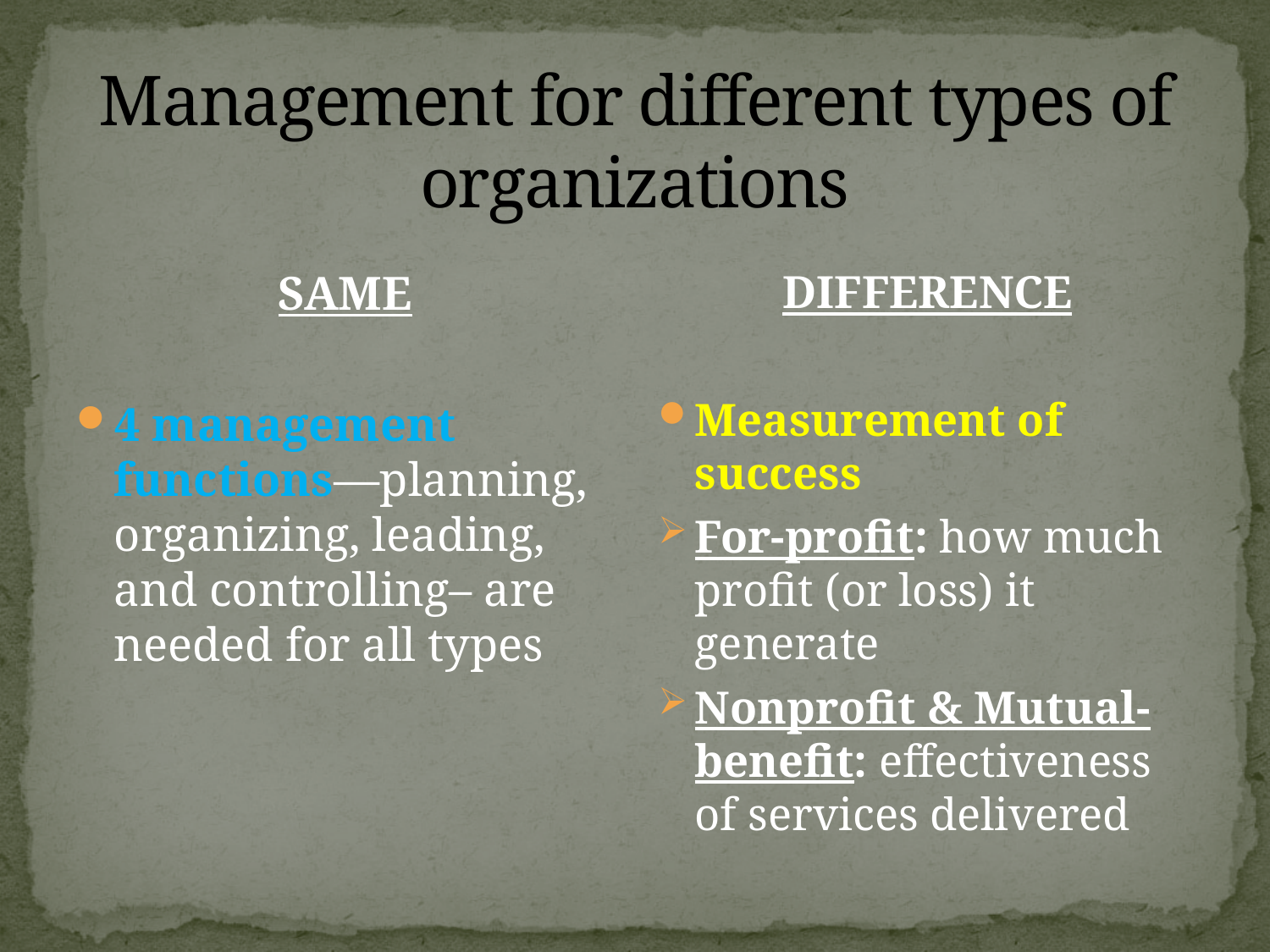

# Management for different types of organizations
SAME

4 management functions—planning, organizing, leading, and controlling– are needed for all types

DIFFERENCE

Measurement of success
For-profit: how much profit (or loss) it generate
Nonprofit & Mutual-benefit: effectiveness of services delivered